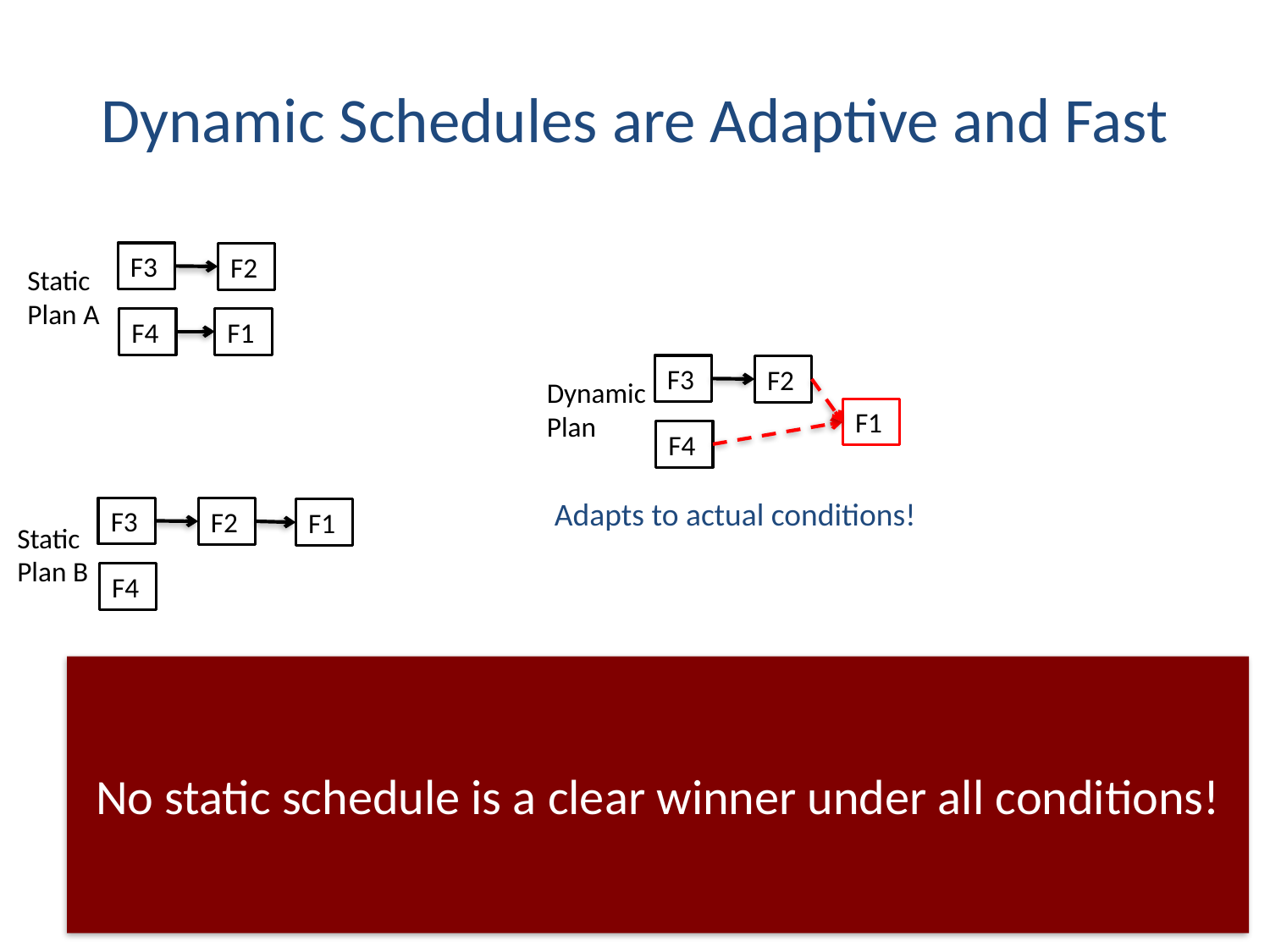

# Dynamic Schedules are Adaptive and Fast
F3
F2
Static
Plan A
F4
F1
F3
F2
Dynamic
Plan
F1
F4
Adapts to actual conditions!
F3
F2
F1
Static
Plan B
F4
No static schedule is a clear winner under all conditions!
C

A

B

D

E

F3: 10

F2: 5

F1: 5
F4: 5
C

A

B

D

E
F3: 10
F2: 5

F1: 5

F4: 5

Target State
Current State
11